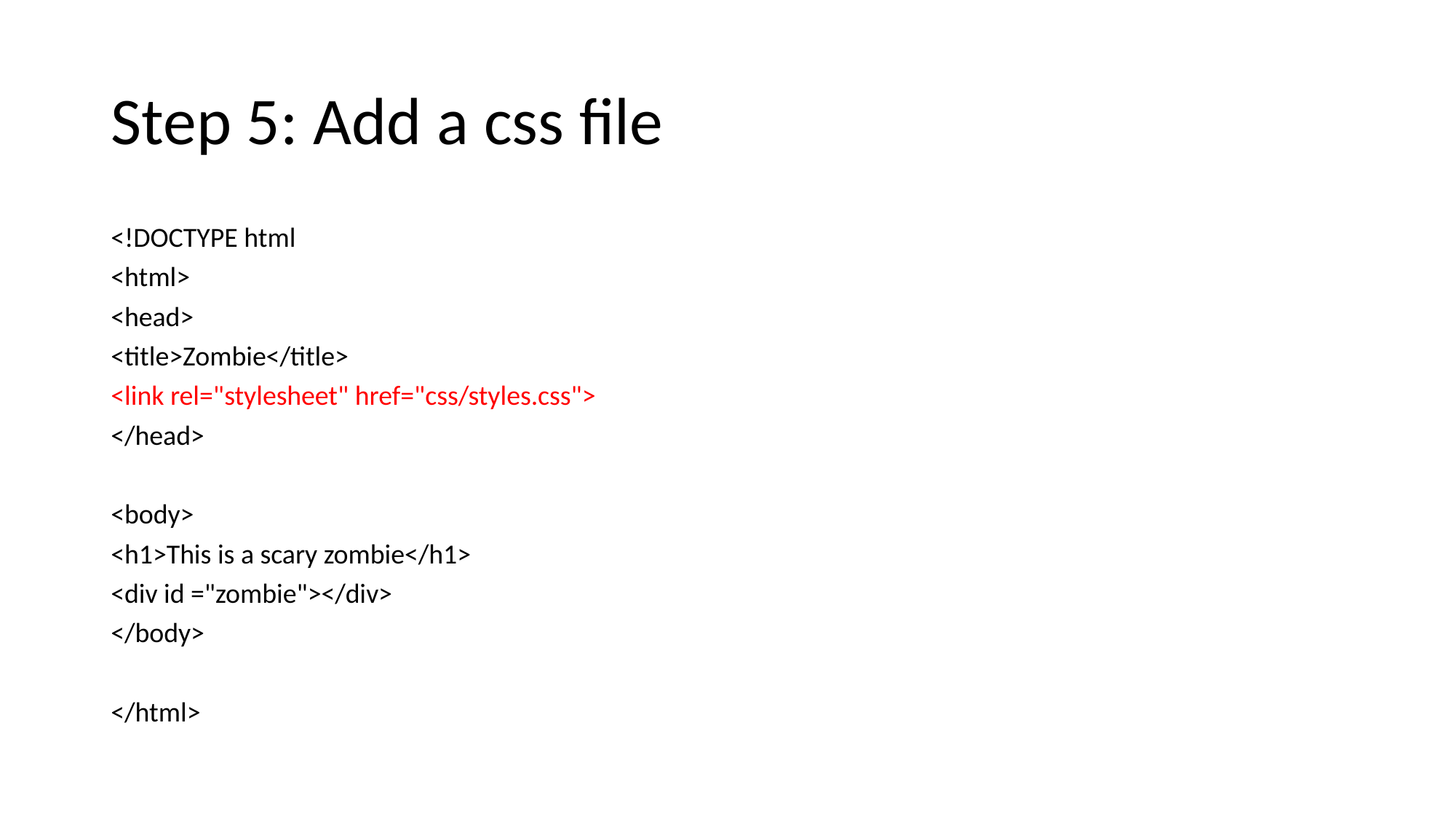

# Step 5: Add a css file
<!DOCTYPE html
<html>
<head>
<title>Zombie</title>
<link rel="stylesheet" href="css/styles.css">
</head>

<body>
<h1>This is a scary zombie</h1>
<div id ="zombie"></div>
</body>

</html>